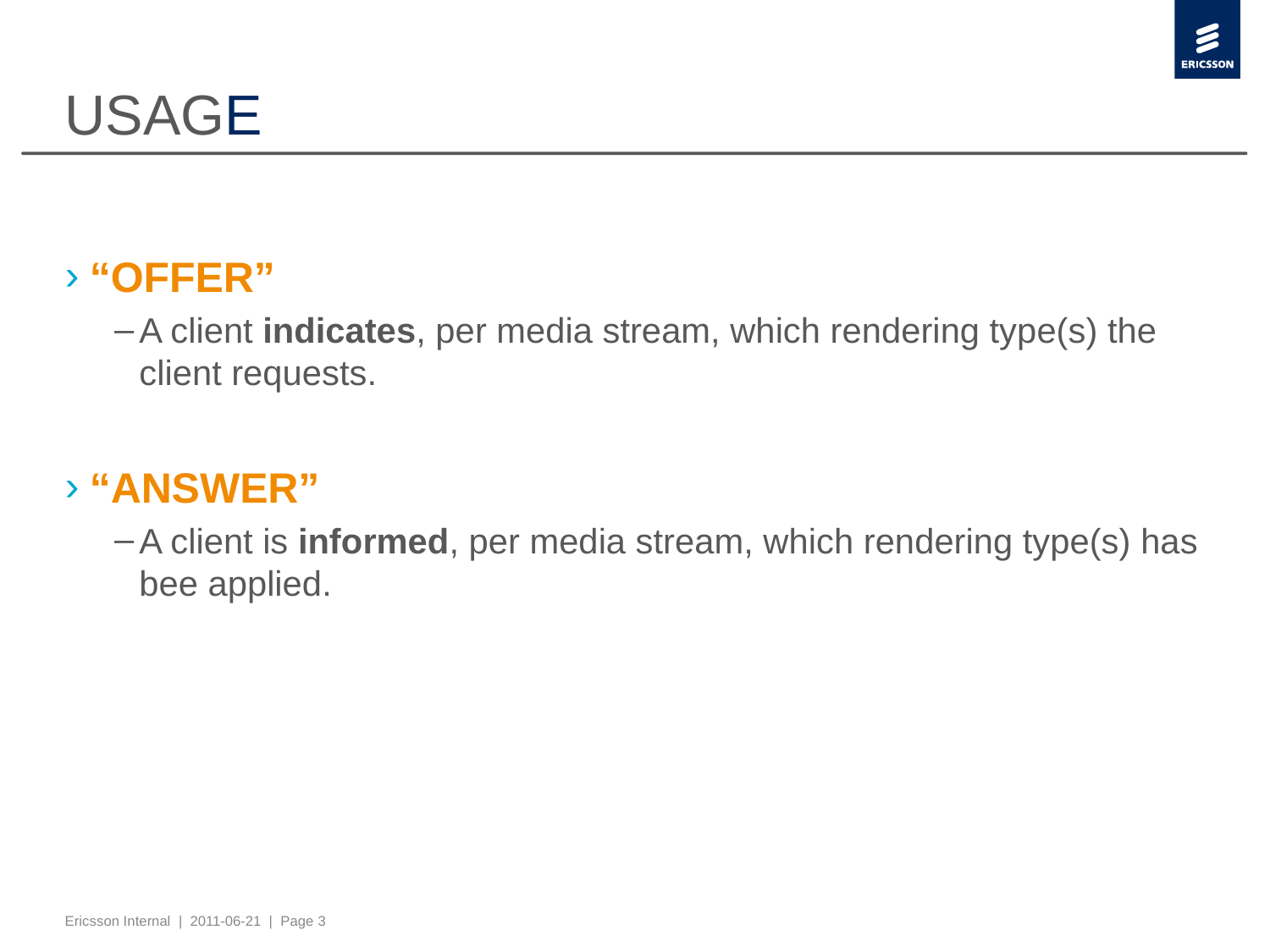

# USAGE

“OFFER”
A client indicates, per media stream, which rendering type(s) the client requests.

“ANSWER”
A client is informed, per media stream, which rendering type(s) has bee applied.